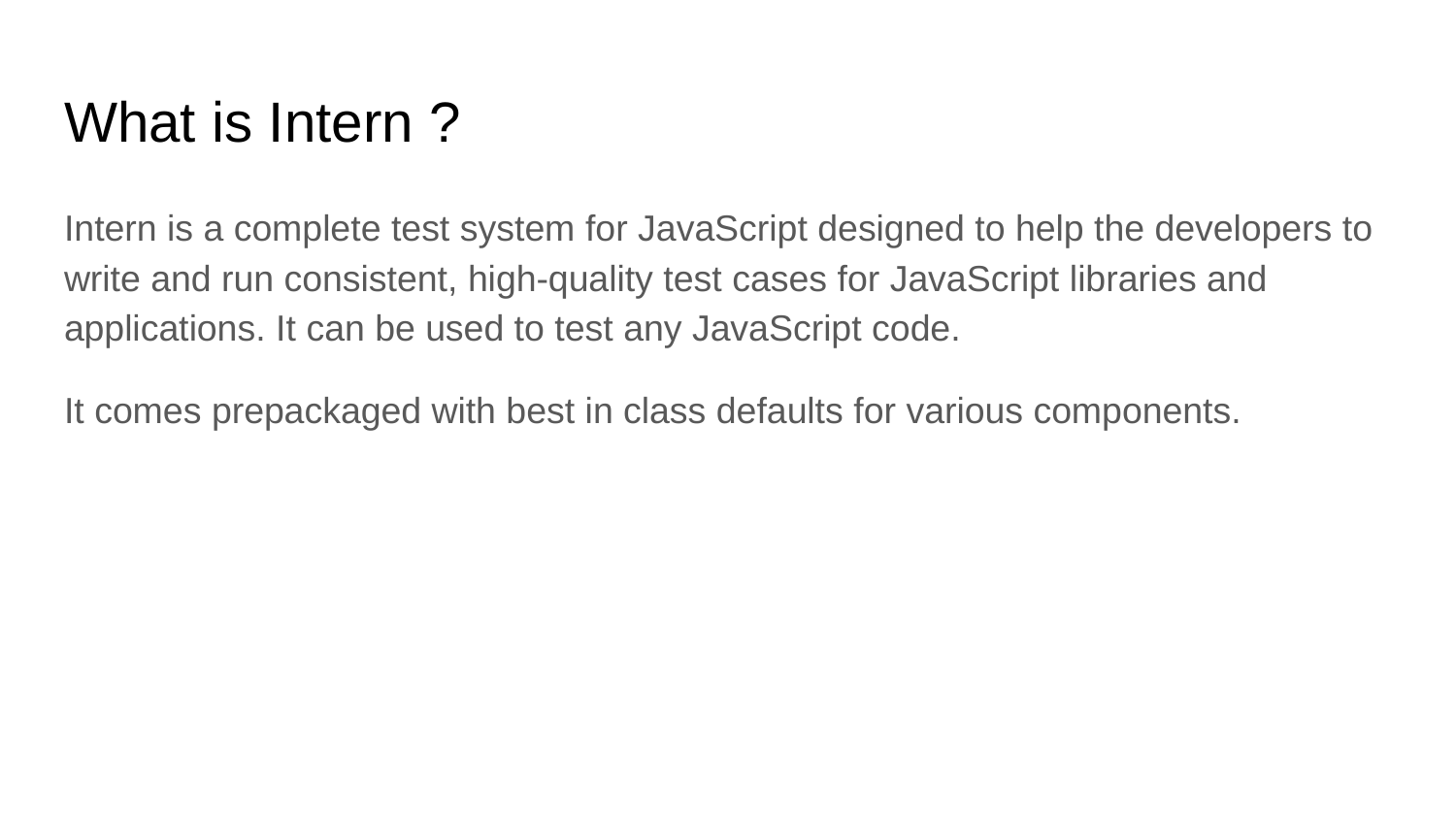

# What is Intern ?
Intern is a complete test system for JavaScript designed to help the developers to write and run consistent, high-quality test cases for JavaScript libraries and applications. It can be used to test any JavaScript code.
It comes prepackaged with best in class defaults for various components.